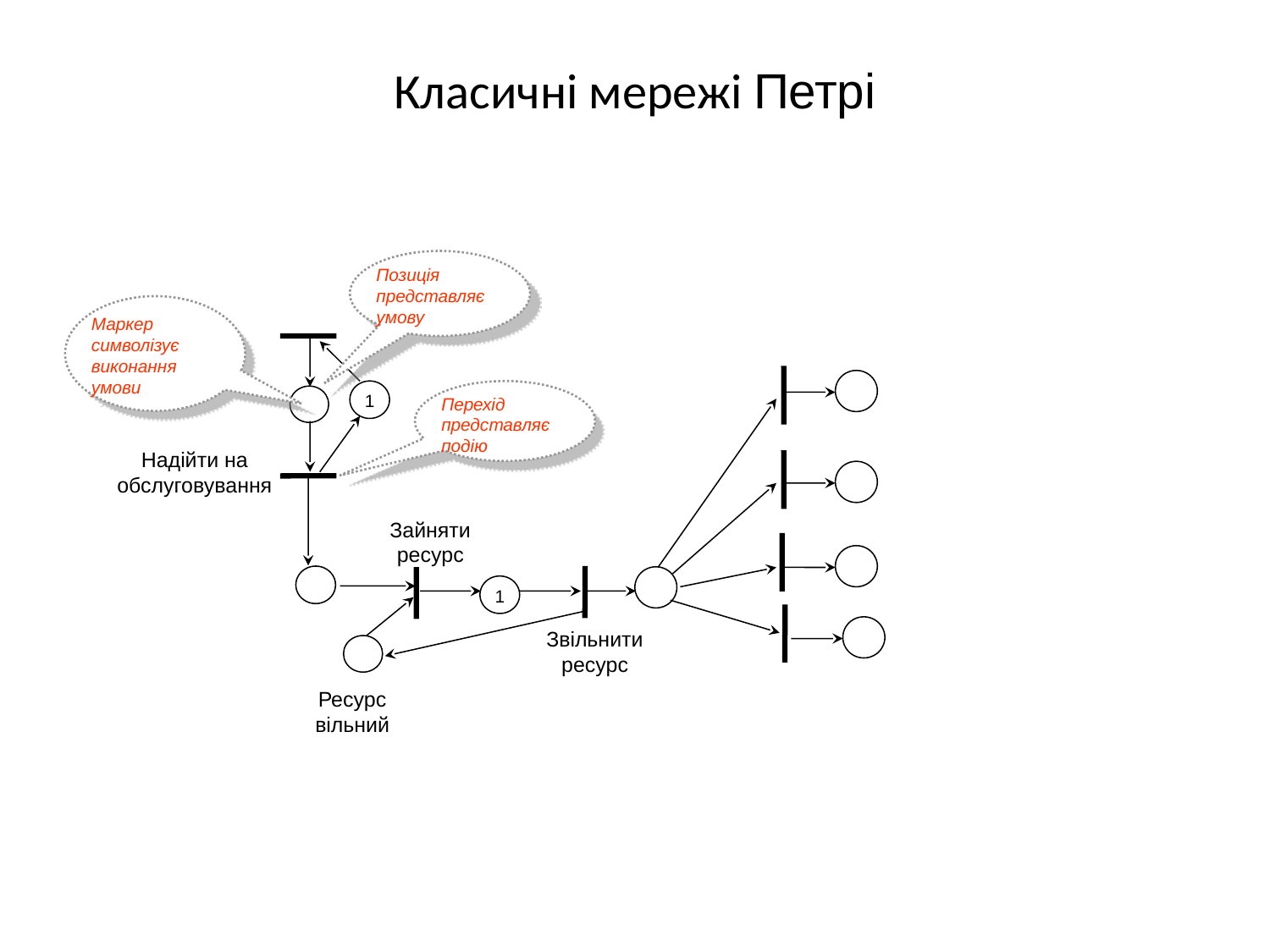

Класичні мережі Петрі
Позиція представляє умову
Маркер символізує виконання умови

1

Перехід представляє подію

Надійти на обслуговування

Зайняти ресурс

1

Звільнити ресурс

Ресурс вільний